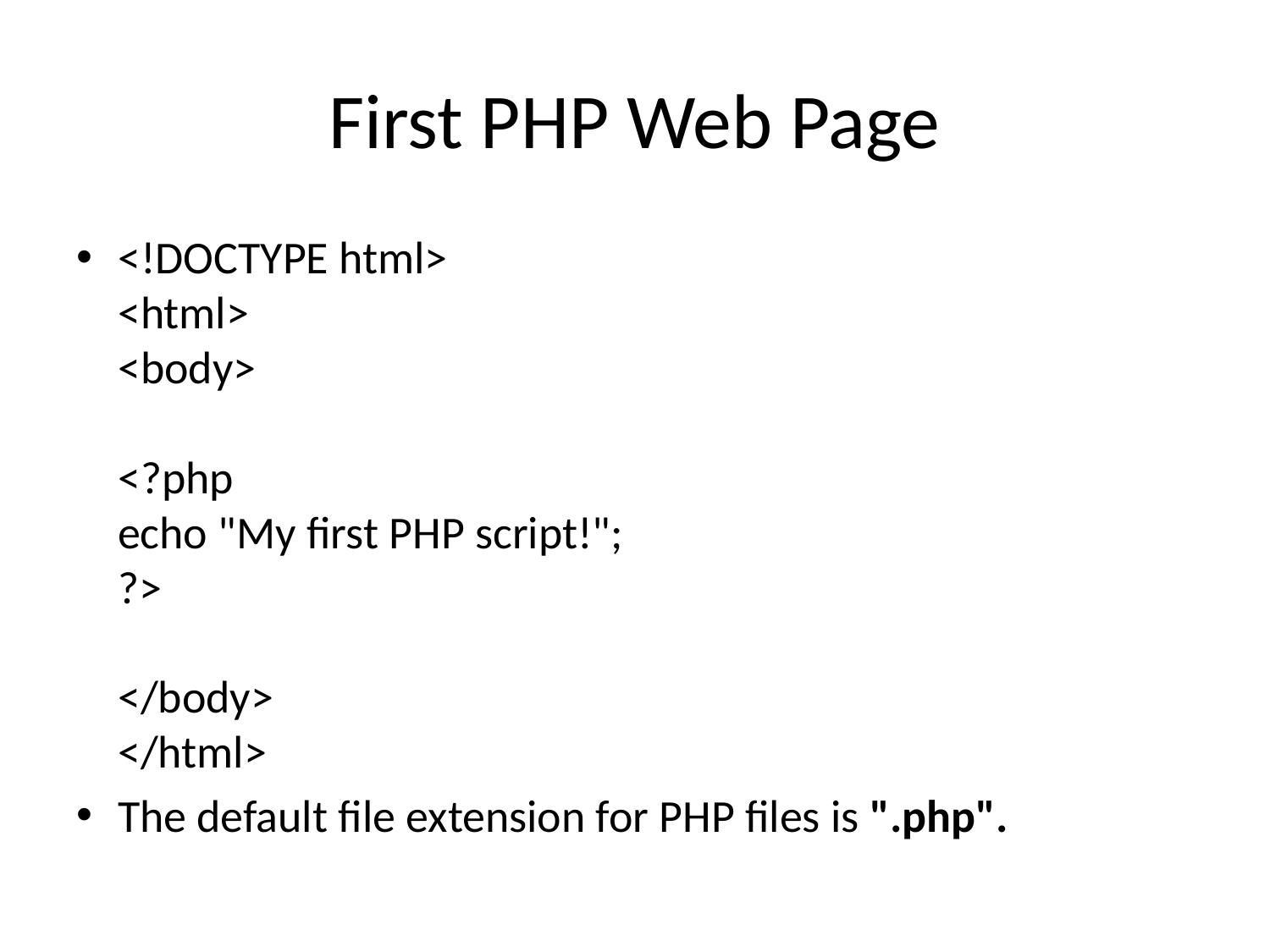

# First PHP Web Page
<!DOCTYPE html>
<html>
<body>
<?php
echo "My first PHP script!";
?>
</body>
</html>
The default file extension for PHP files is ".php".